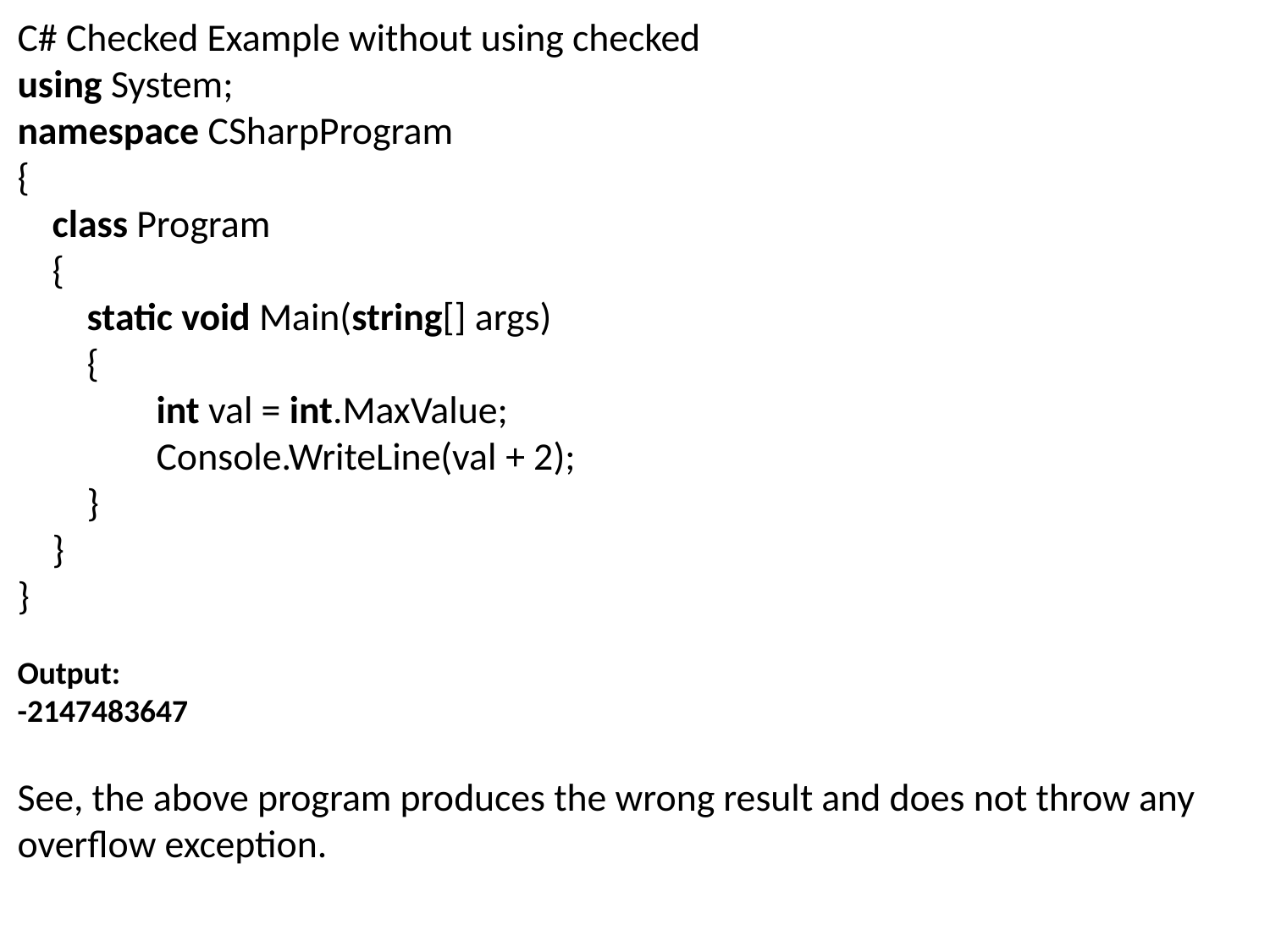

C# Checked Example without using checked
using System;
namespace CSharpProgram
{
    class Program
    {
        static void Main(string[] args)
        {
                int val = int.MaxValue;
                Console.WriteLine(val + 2);
        }
    }
}
Output:
-2147483647
See, the above program produces the wrong result and does not throw any overflow exception.